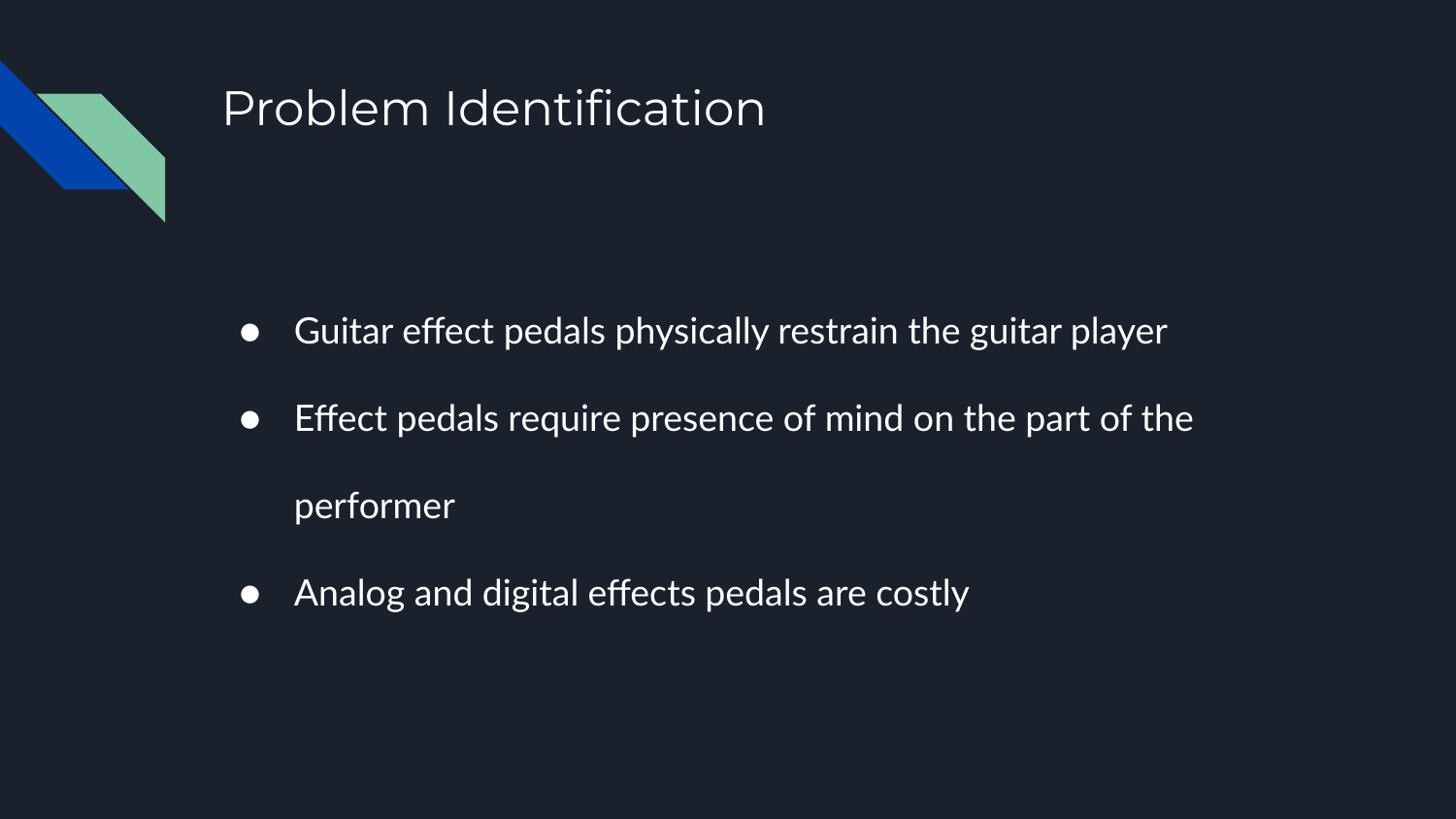

# Problem Identification
Guitar effect pedals physically restrain the guitar player
Effect pedals require presence of mind on the part of the performer
Analog and digital effects pedals are costly